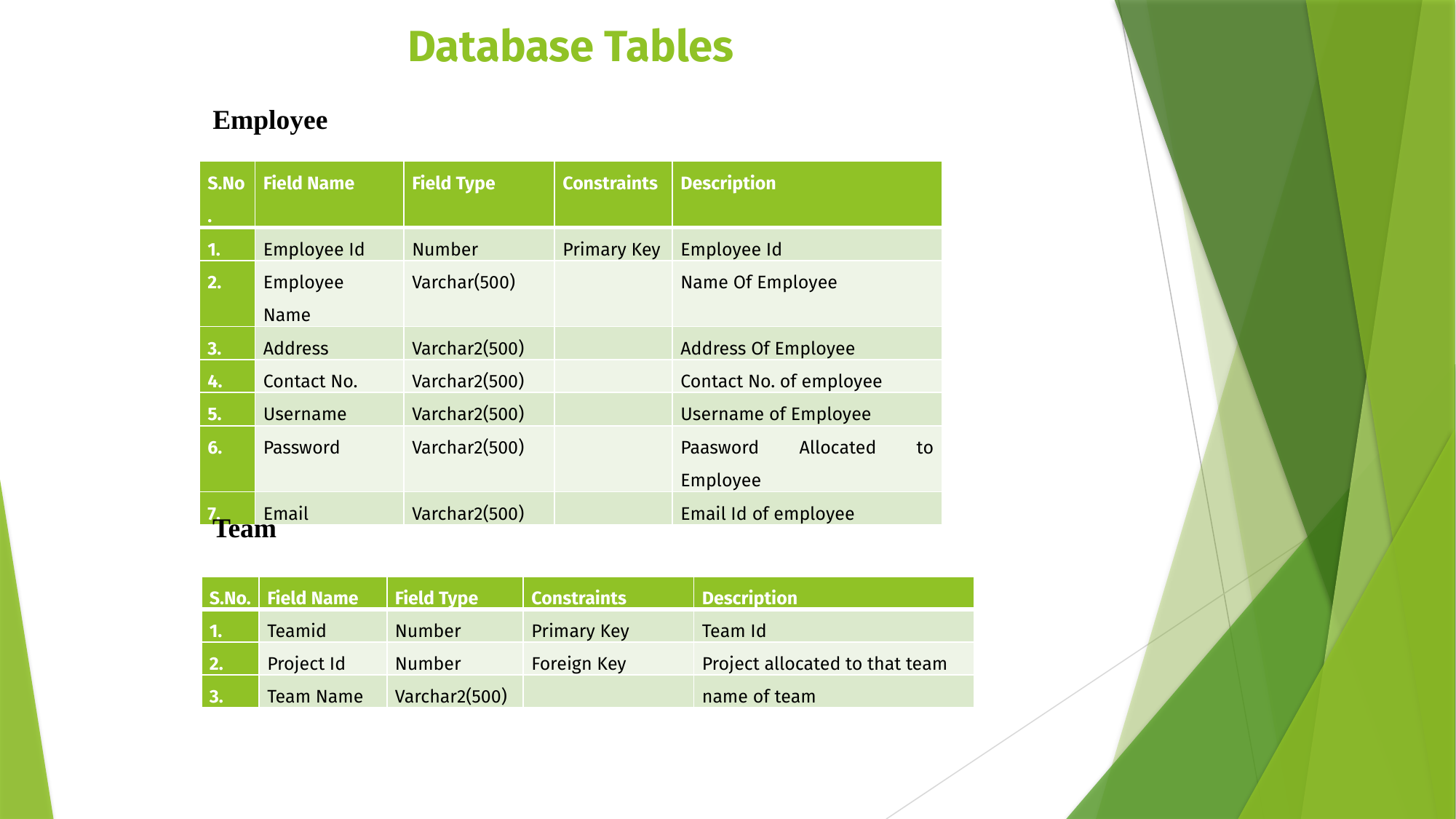

# Database Tables
Employee
| S.No. | Field Name | Field Type | Constraints | Description |
| --- | --- | --- | --- | --- |
| 1. | Employee Id | Number | Primary Key | Employee Id |
| 2. | Employee Name | Varchar(500) |  | Name Of Employee |
| 3. | Address | Varchar2(500) |  | Address Of Employee |
| 4. | Contact No. | Varchar2(500) |  | Contact No. of employee |
| 5. | Username | Varchar2(500) |  | Username of Employee |
| 6. | Password | Varchar2(500) |  | Paasword Allocated to Employee |
| 7. | Email | Varchar2(500) |  | Email Id of employee |
Team
| S.No. | Field Name | Field Type | Constraints | Description |
| --- | --- | --- | --- | --- |
| 1. | Teamid | Number | Primary Key | Team Id |
| 2. | Project Id | Number | Foreign Key | Project allocated to that team |
| 3. | Team Name | Varchar2(500) |  | name of team |